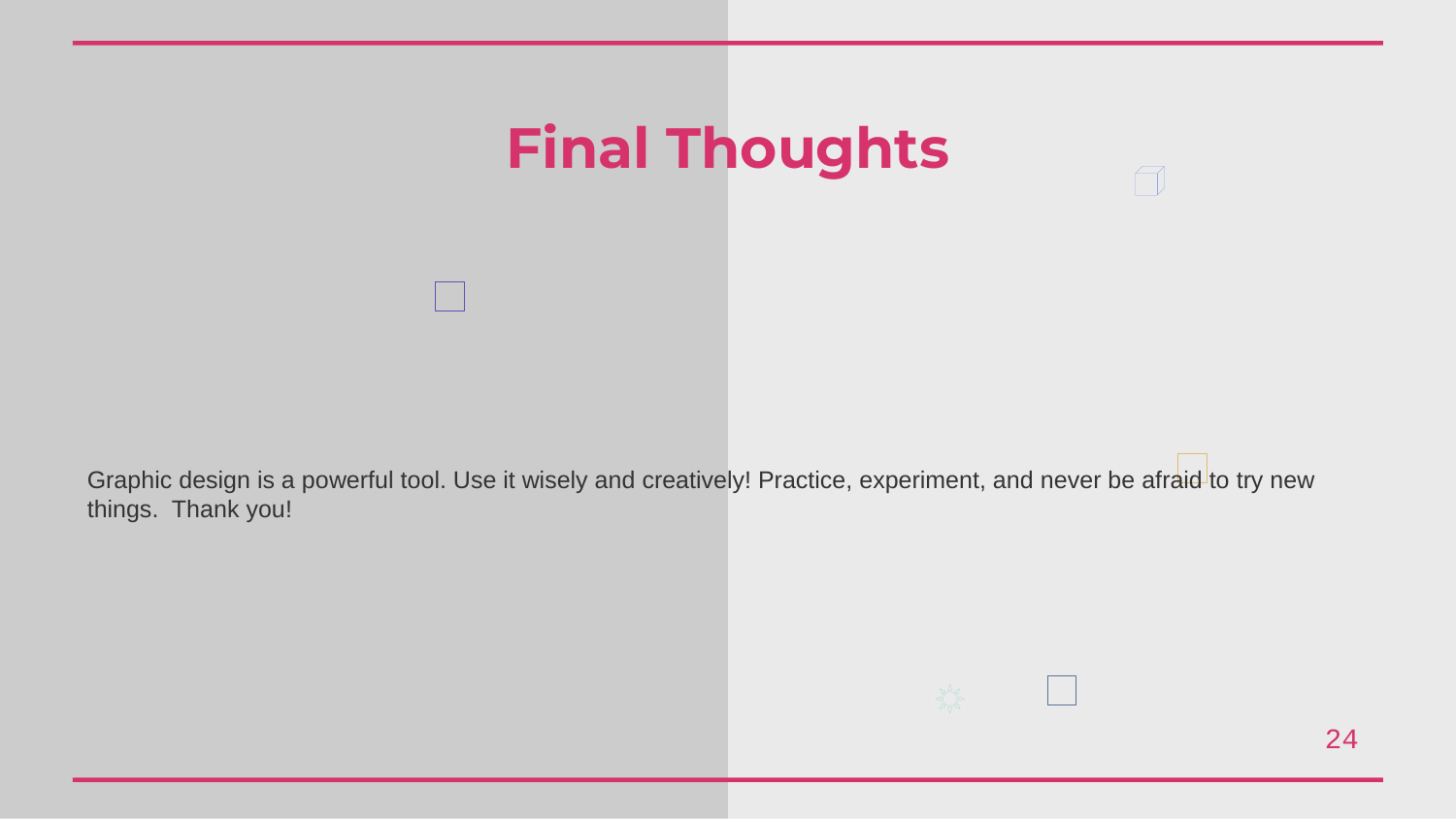

Final Thoughts

Graphic design is a powerful tool. Use it wisely and creatively! Practice, experiment, and never be afraid to try new things.  Thank you!

24